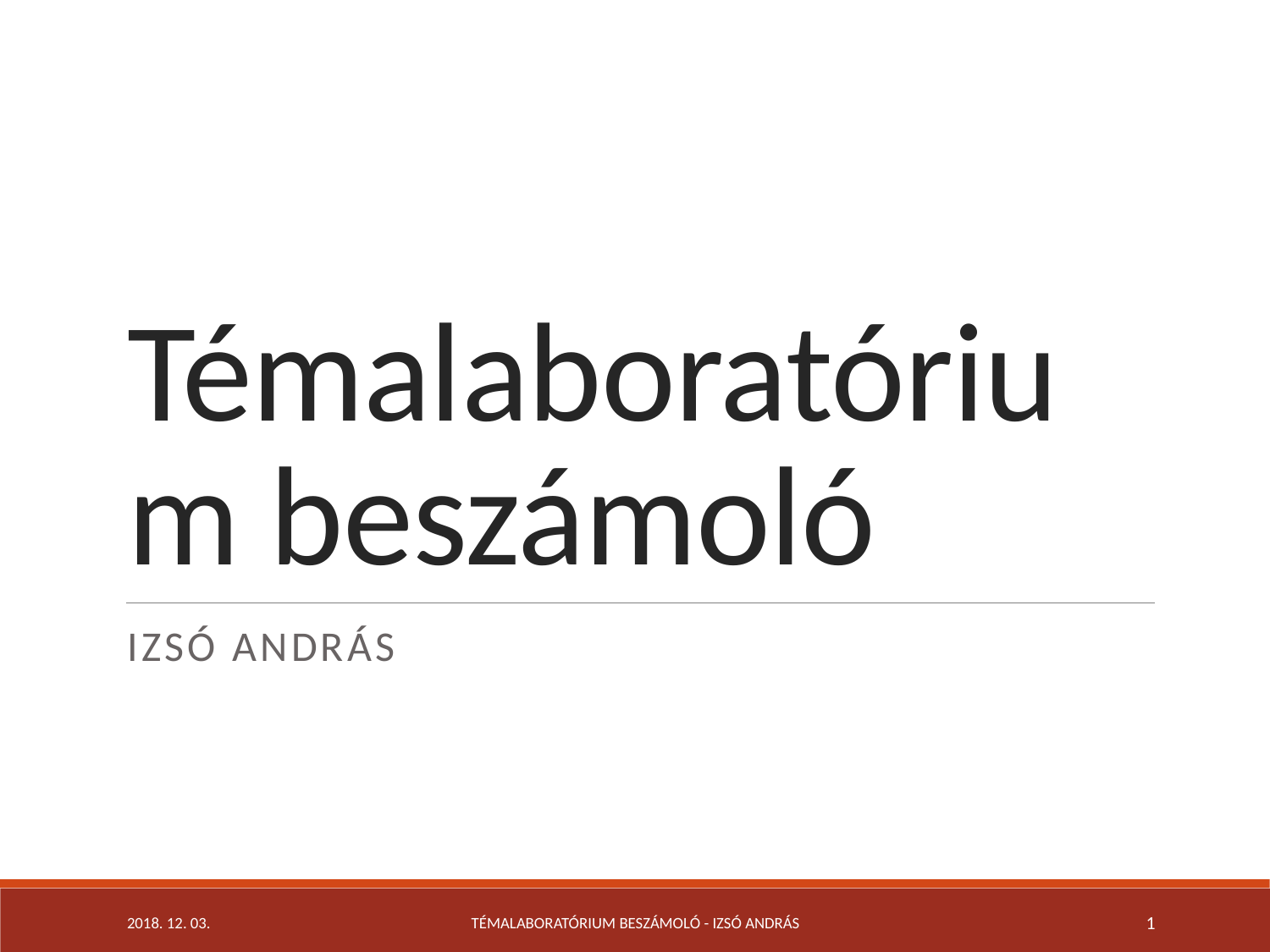

# Témalaboratórium beszámoló
Izsó András
2018. 12. 03.
Témalaboratórium beszámoló - Izsó András
1